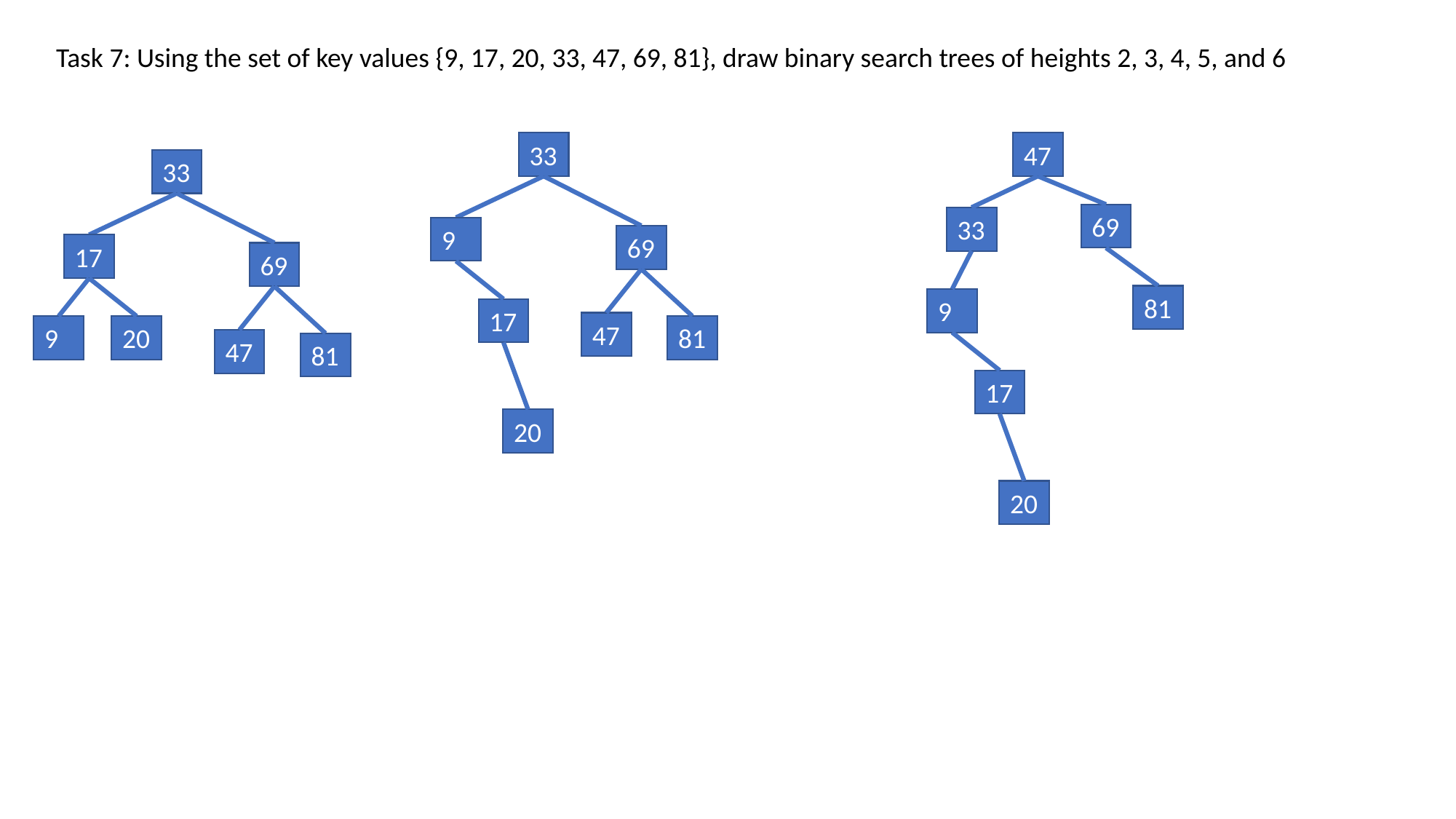

Task 7: Using the set of key values {9, 17, 20, 33, 47, 69, 81}, draw binary search trees of heights 2, 3, 4, 5, and 6
33
47
33
69
33
9
69
17
69
81
9
17
47
9
20
81
47
81
17
20
20